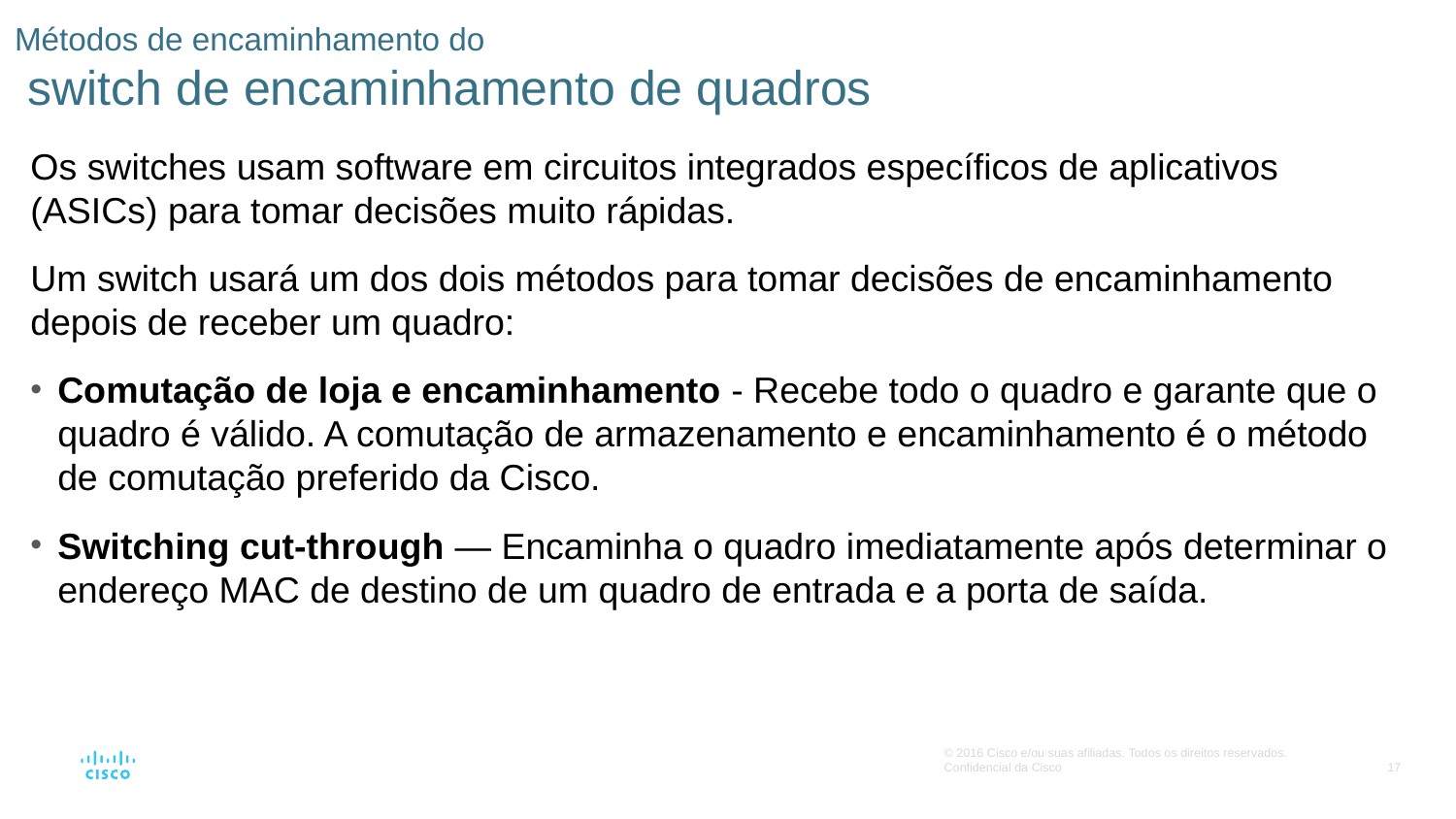

# Métodos de encaminhamento do switch de encaminhamento de quadros
Os switches usam software em circuitos integrados específicos de aplicativos (ASICs) para tomar decisões muito rápidas.
Um switch usará um dos dois métodos para tomar decisões de encaminhamento depois de receber um quadro:
Comutação de loja e encaminhamento - Recebe todo o quadro e garante que o quadro é válido. A comutação de armazenamento e encaminhamento é o método de comutação preferido da Cisco.
Switching cut-through — Encaminha o quadro imediatamente após determinar o endereço MAC de destino de um quadro de entrada e a porta de saída.